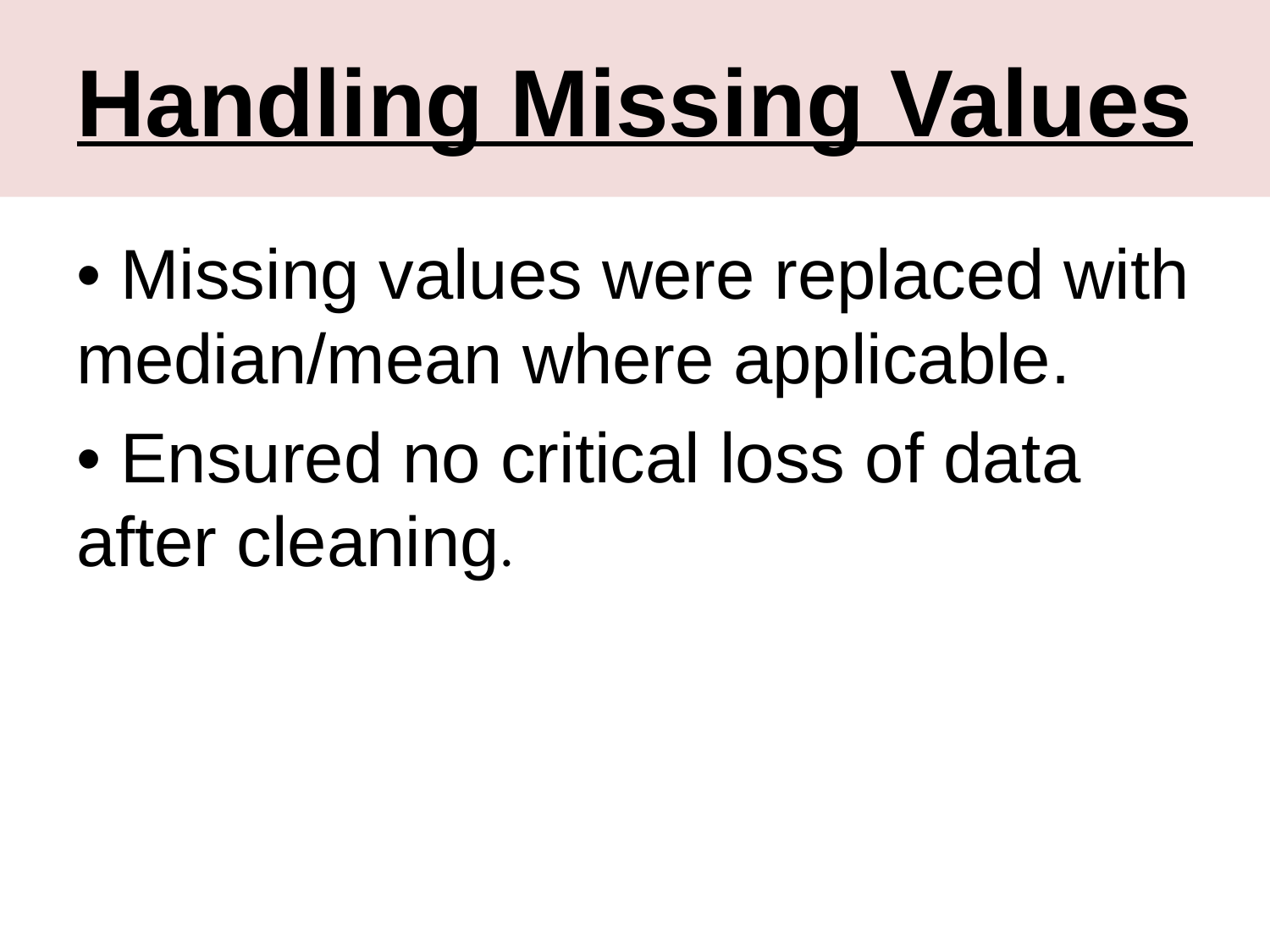

# Handling Missing Values
• Missing values were replaced with median/mean where applicable.
• Ensured no critical loss of data after cleaning.